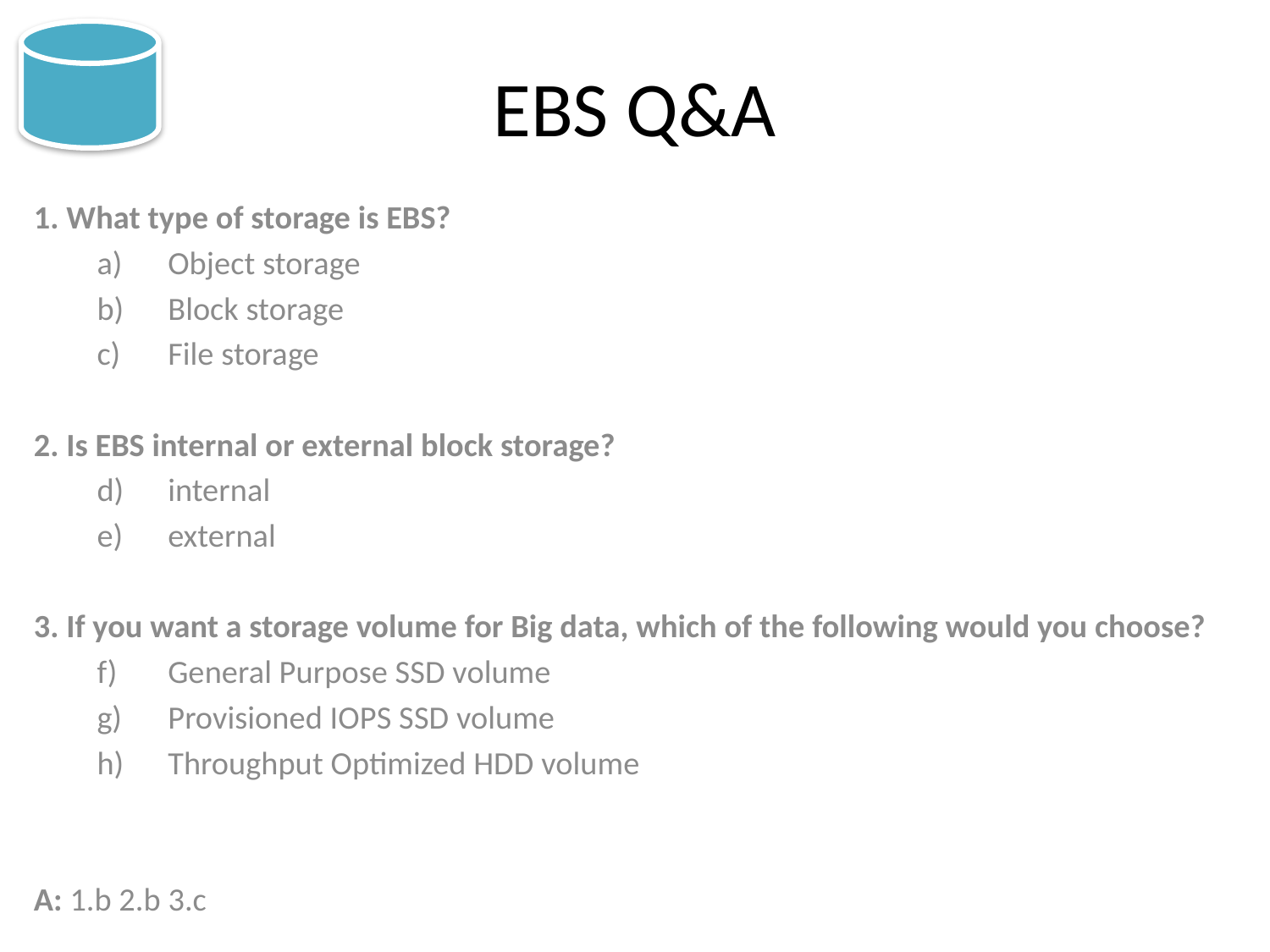

# EBS Q&A
1. What type of storage is EBS?
Object storage
Block storage
File storage

2. Is EBS internal or external block storage?
internal
external

3. If you want a storage volume for Big data, which of the following would you choose?
General Purpose SSD volume
Provisioned IOPS SSD volume
Throughput Optimized HDD volume

A: 1.b 2.b 3.c